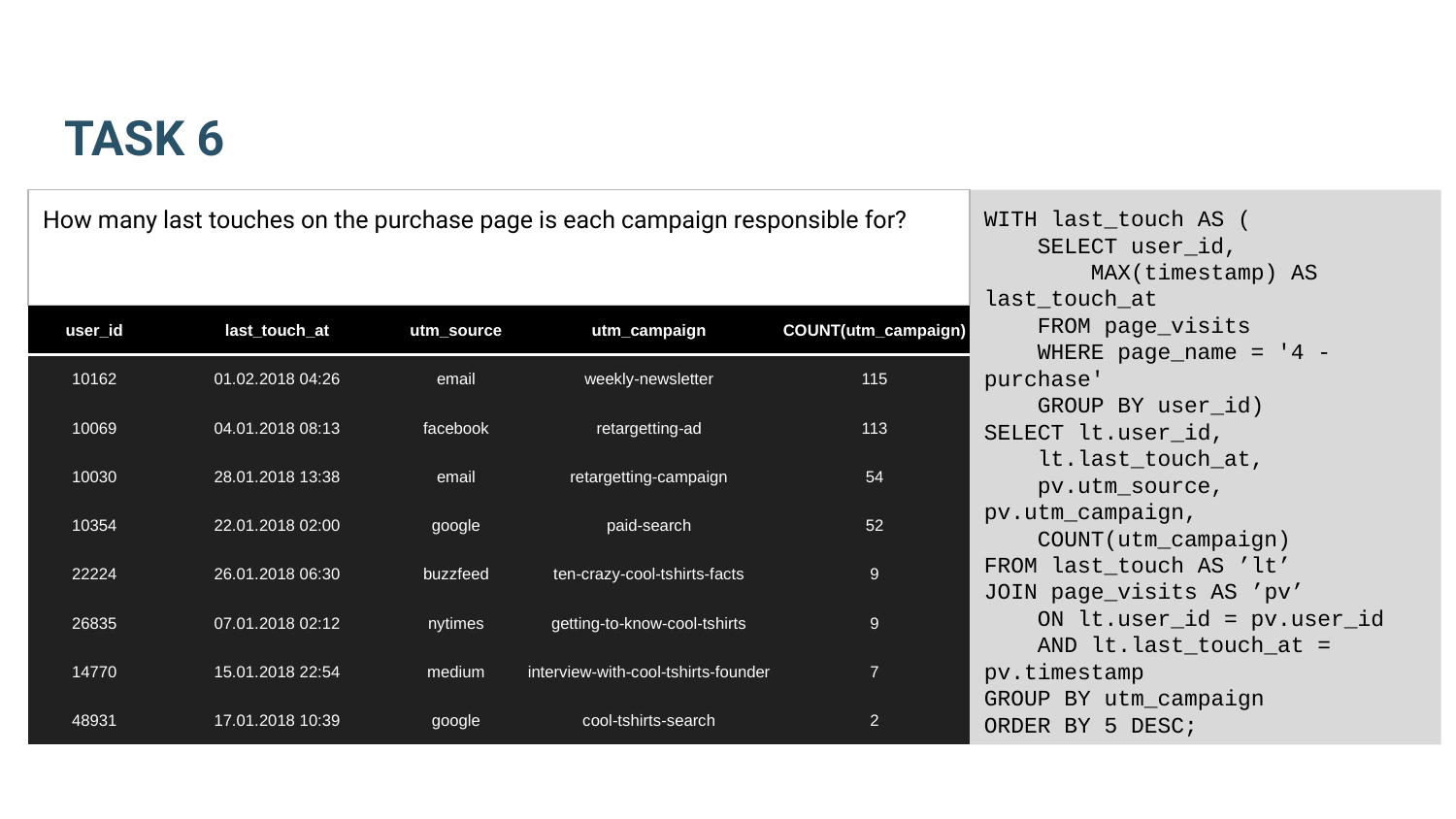

TASK 6
How many last touches on the purchase page is each campaign responsible for?
WITH last_touch AS (
    SELECT user_id,
        MAX(timestamp) AS last_touch_at
    FROM page_visits
    WHERE page_name = '4 - purchase'
    GROUP BY user_id)
SELECT lt.user_id,
    lt.last_touch_at,
    pv.utm_source, pv.utm_campaign,
    COUNT(utm_campaign)
FROM last_touch AS ’lt’
JOIN page_visits AS ’pv’
    ON lt.user_id = pv.user_id
    AND lt.last_touch_at = pv.timestamp
GROUP BY utm_campaign
ORDER BY 5 DESC;
| user\_id | last\_touch\_at | utm\_source | utm\_campaign | COUNT(utm\_campaign) |
| --- | --- | --- | --- | --- |
| 10162 | 01.02.2018 04:26 | email | weekly-newsletter | 115 |
| 10069 | 04.01.2018 08:13 | facebook | retargetting-ad | 113 |
| 10030 | 28.01.2018 13:38 | email | retargetting-campaign | 54 |
| 10354 | 22.01.2018 02:00 | google | paid-search | 52 |
| 22224 | 26.01.2018 06:30 | buzzfeed | ten-crazy-cool-tshirts-facts | 9 |
| 26835 | 07.01.2018 02:12 | nytimes | getting-to-know-cool-tshirts | 9 |
| 14770 | 15.01.2018 22:54 | medium | interview-with-cool-tshirts-founder | 7 |
| 48931 | 17.01.2018 10:39 | google | cool-tshirts-search | 2 |